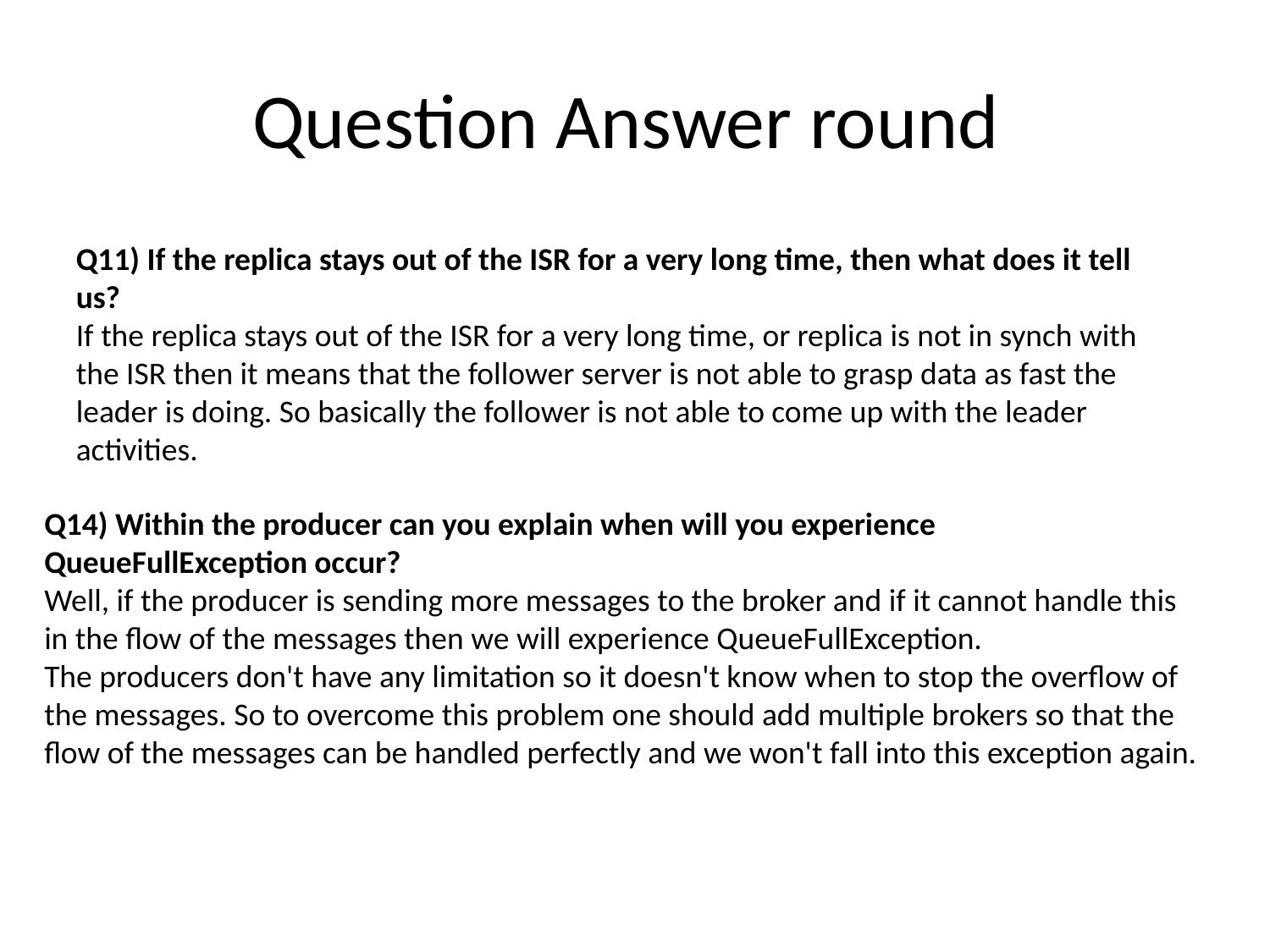

# Question Answer round
Q11) If the replica stays out of the ISR for a very long time, then what does it tell us?
If the replica stays out of the ISR for a very long time, or replica is not in synch with the ISR then it means that the follower server is not able to grasp data as fast the leader is doing. So basically the follower is not able to come up with the leader activities.
Q14) Within the producer can you explain when will you experience QueueFullException occur?
Well, if the producer is sending more messages to the broker and if it cannot handle this in the flow of the messages then we will experience QueueFullException.
The producers don't have any limitation so it doesn't know when to stop the overflow of the messages. So to overcome this problem one should add multiple brokers so that the flow of the messages can be handled perfectly and we won't fall into this exception again.